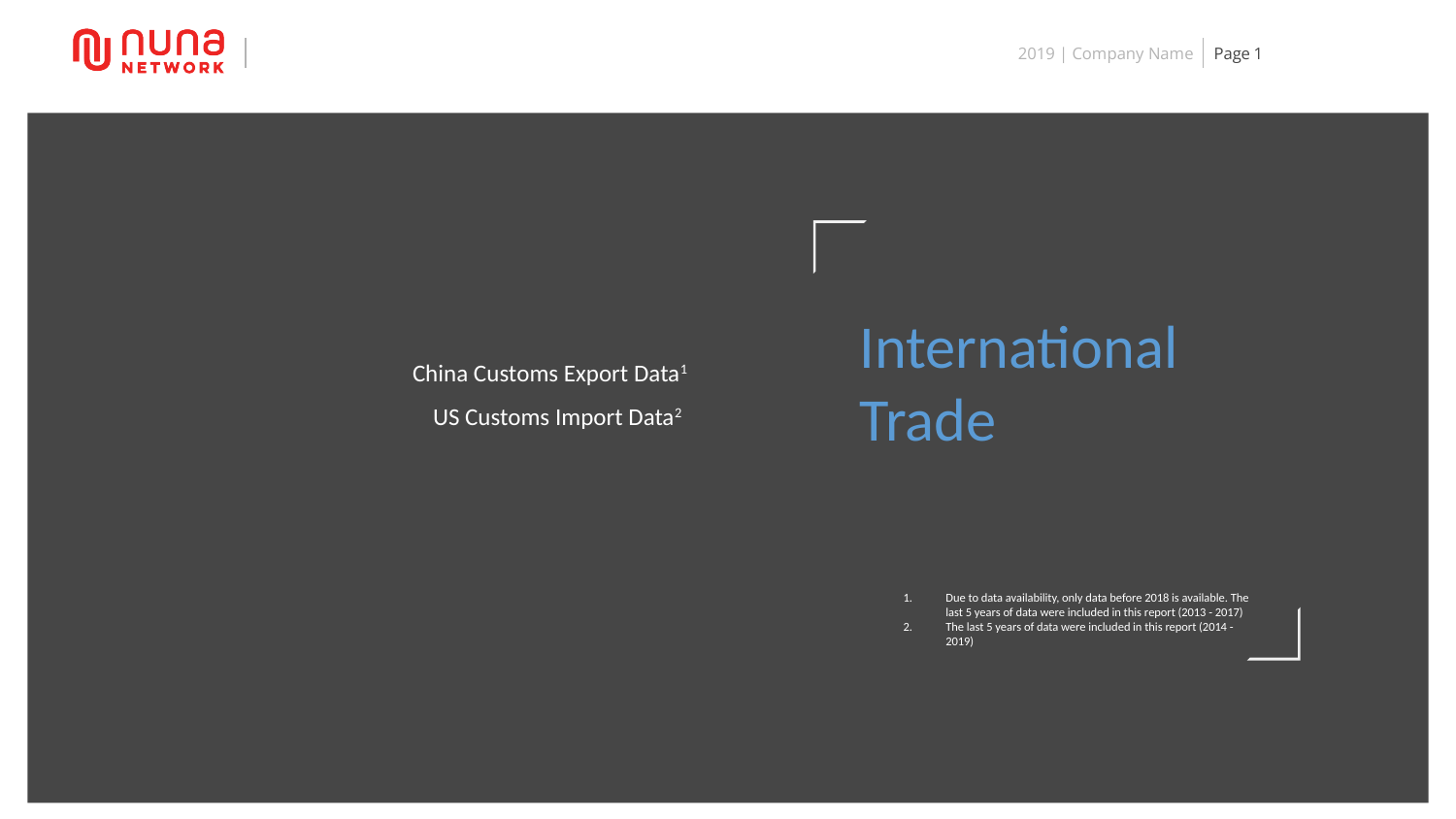

International
Trade
China Customs Export Data1
US Customs Import Data2

Due to data availability, only data before 2018 is available. The last 5 years of data were included in this report (2013 - 2017)
The last 5 years of data were included in this report (2014 - 2019)